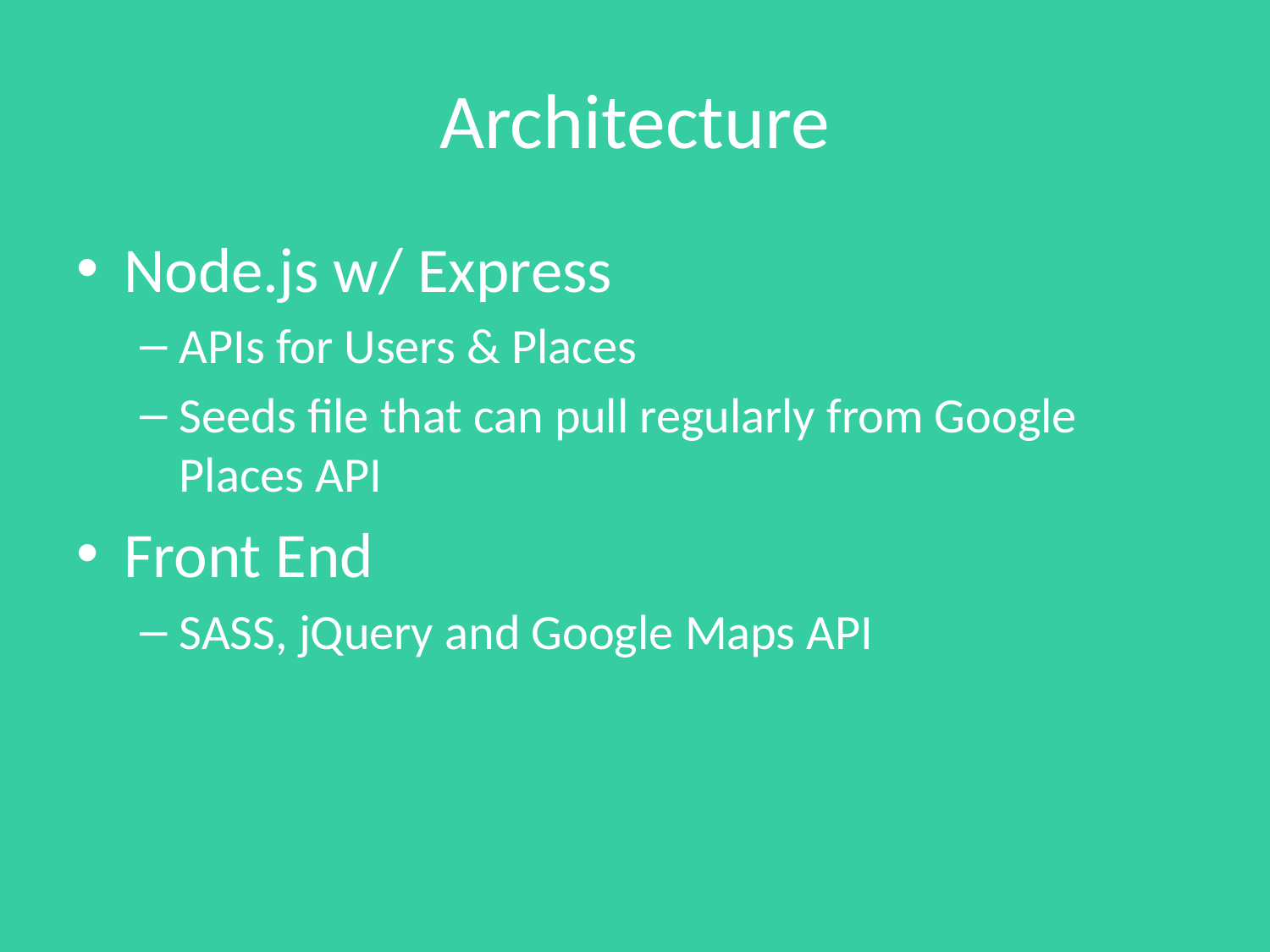

# Architecture
Node.js w/ Express
APIs for Users & Places
Seeds file that can pull regularly from Google Places API
Front End
SASS, jQuery and Google Maps API